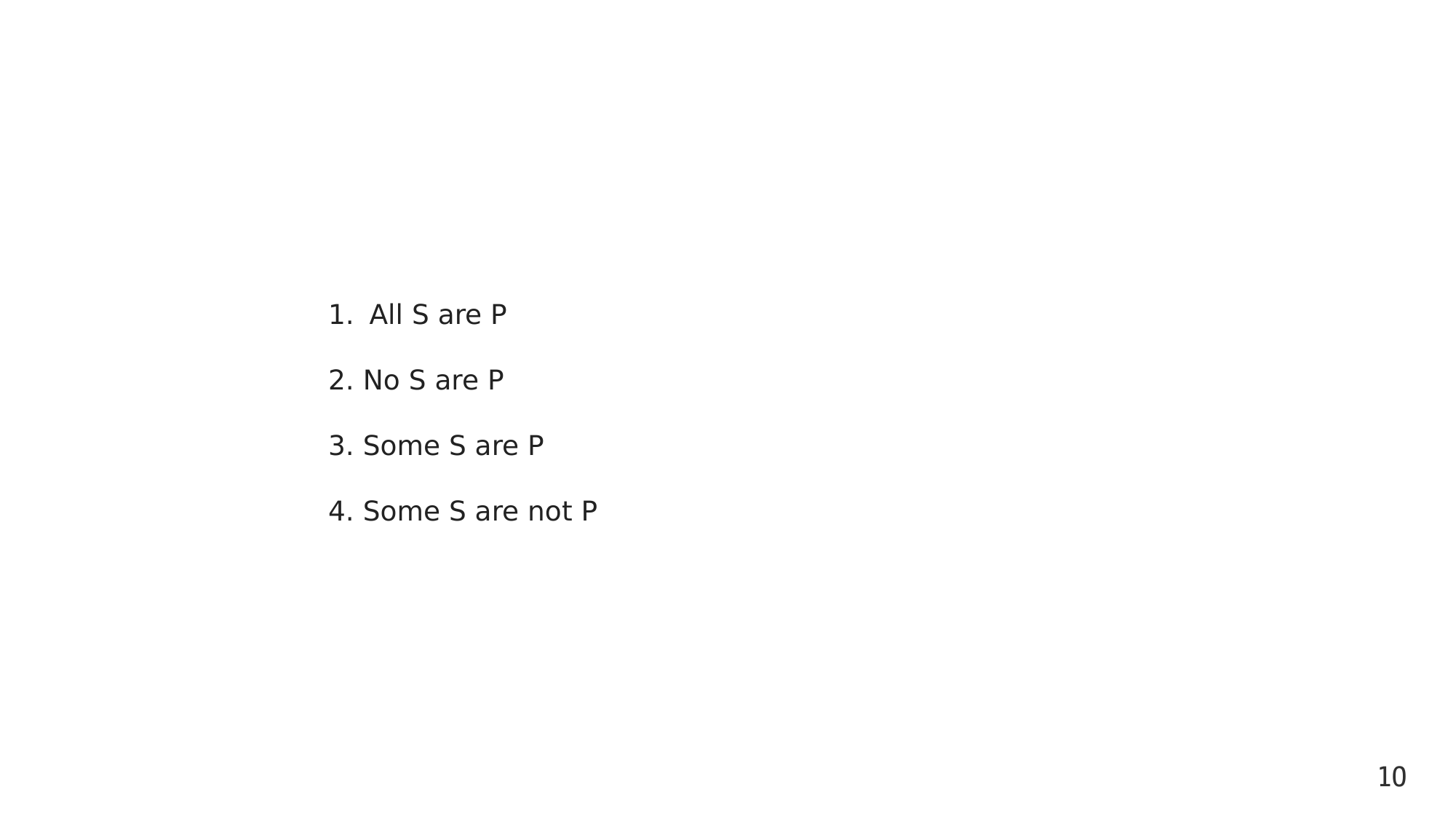

All S are P

2. No S are P

3. Some S are P

4. Some S are not P
10